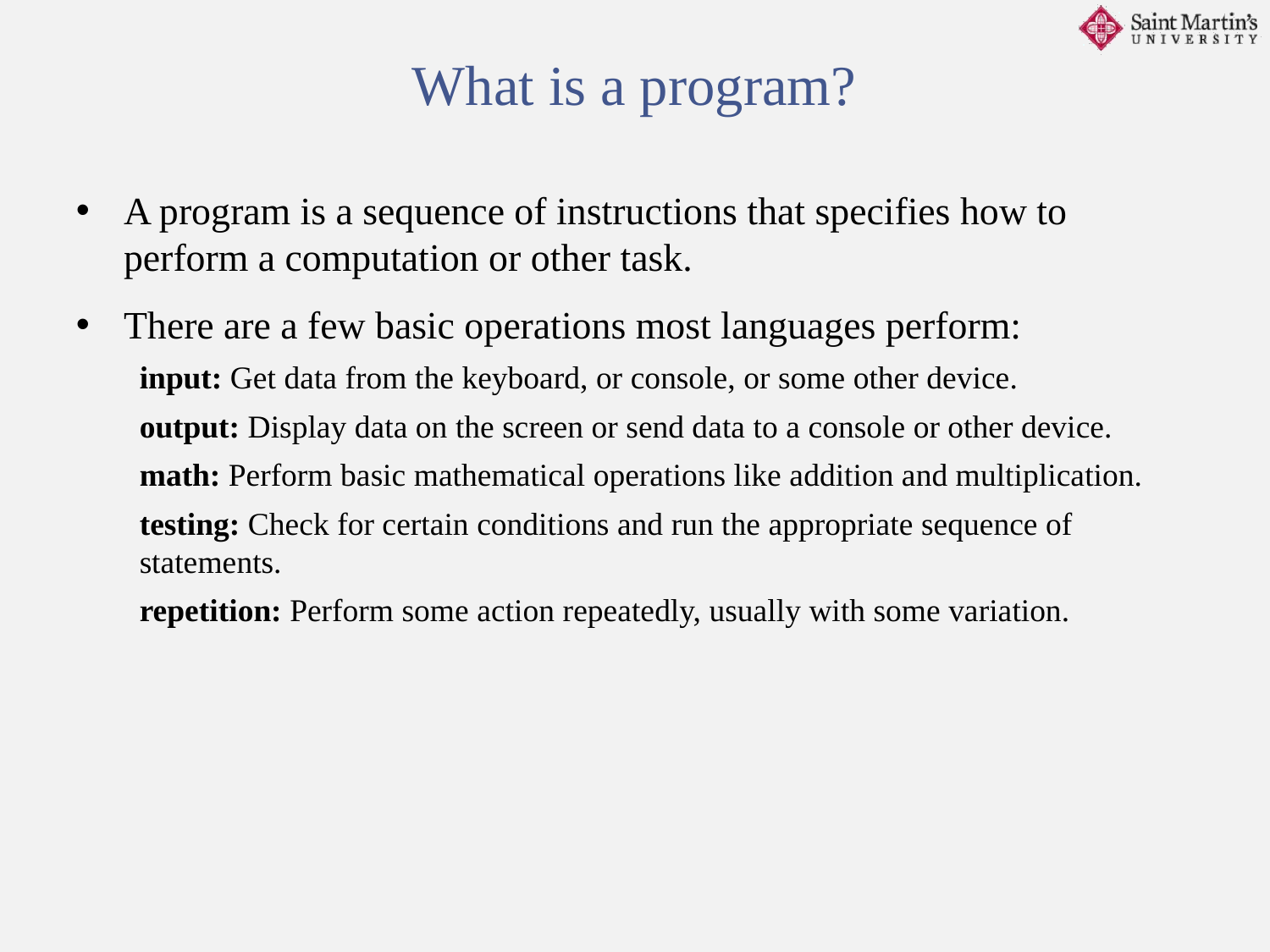

What is a program?
A program is a sequence of instructions that specifies how to perform a computation or other task.
There are a few basic operations most languages perform:
input: Get data from the keyboard, or console, or some other device.
output: Display data on the screen or send data to a console or other device.
math: Perform basic mathematical operations like addition and multiplication.
testing: Check for certain conditions and run the appropriate sequence of statements.
repetition: Perform some action repeatedly, usually with some variation.